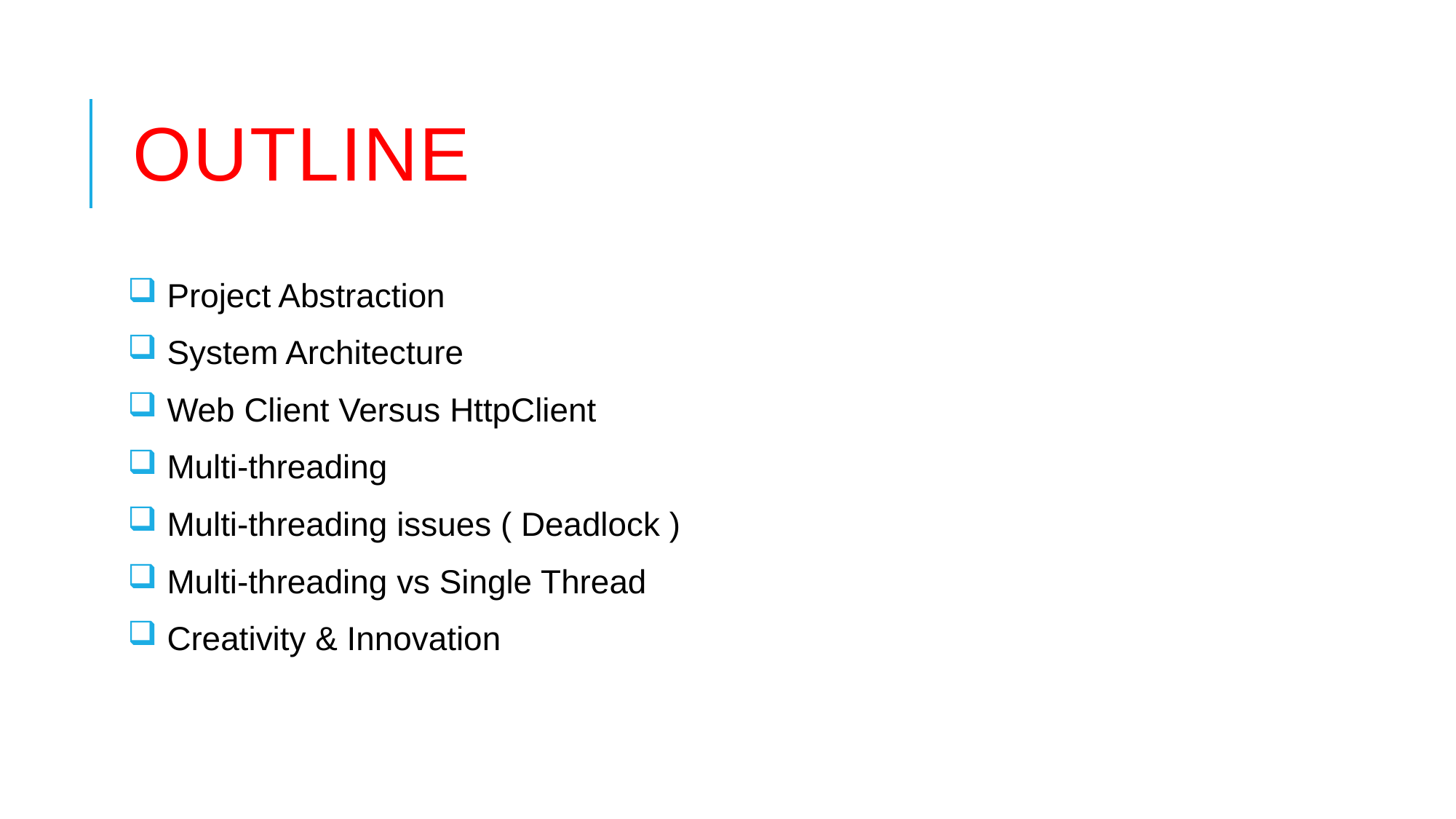

# OUTLINE
 Project Abstraction
 System Architecture
 Web Client Versus HttpClient
 Multi-threading
 Multi-threading issues ( Deadlock )
 Multi-threading vs Single Thread
 Creativity & Innovation